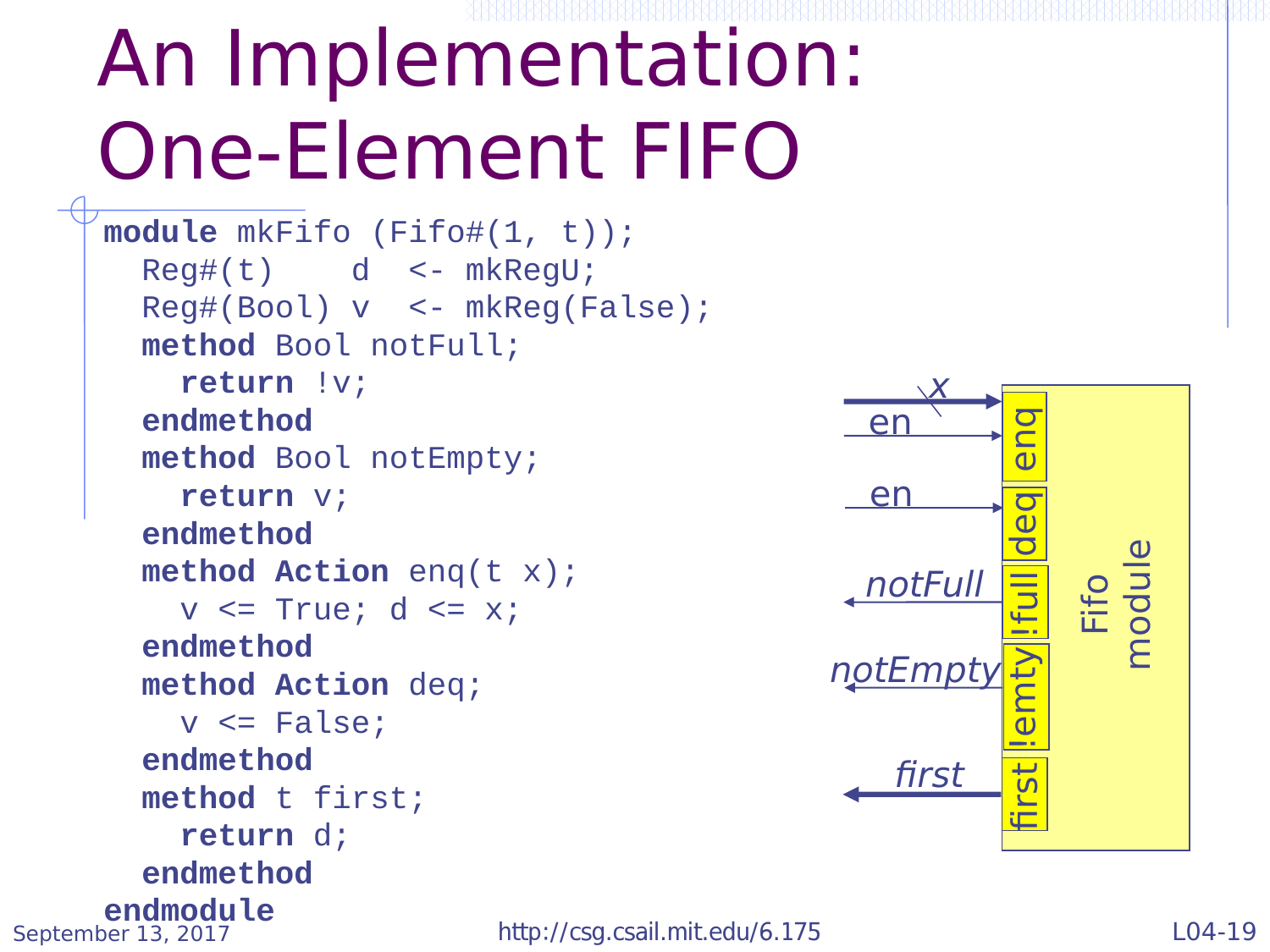

# An Implementation: One-Element FIFO
module mkFifo (Fifo#(1, t));
  Reg#(t)    d  <- mkRegU;
  Reg#(Bool) v  <- mkReg(False);
  method Bool notFull;
    return !v;
  endmethod
  method Bool notEmpty;
    return v;
  endmethod
  method Action enq(t x);
    v <= True; d <= x;
  endmethod
  method Action deq;
    v <= False;
  endmethod
  method t first;
    return d;
  endmethod
endmodule
x

en
enq

en

deq

Fifo
module
notFull

!full

!emty
notEmpty

first

first

September 13, 2017
http://csg.csail.mit.edu/6.175
L04-19